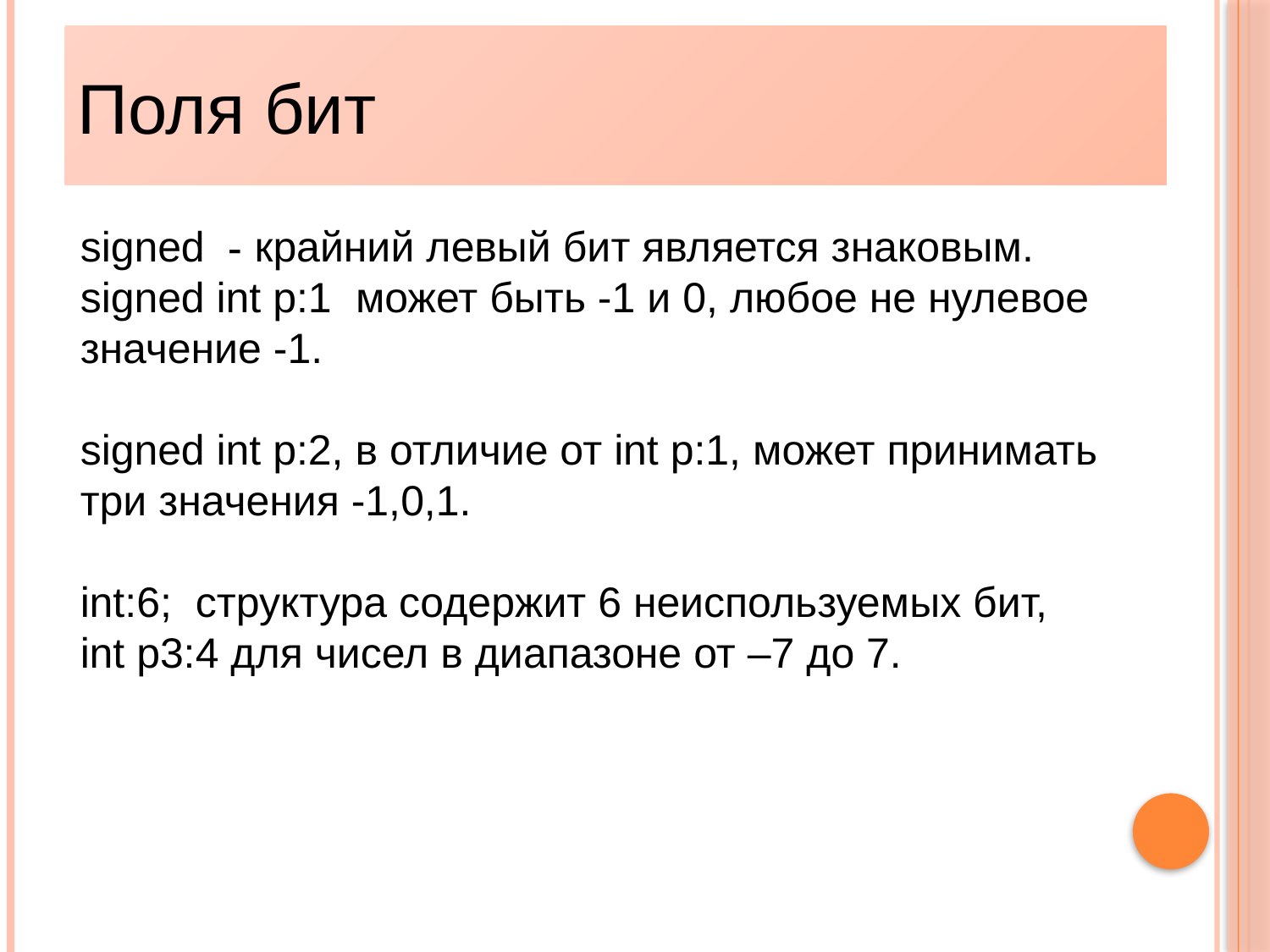

Поля бит
35
signed  - крайний левый бит является знаковым. signed int p:1  может быть -1 и 0, любое не нулевое значение -1.

signed int p:2, в отличие от int p:1, может принимать три значения -1,0,1.

int:6;  структура содержит 6 неиспользуемых бит,
int p3:4 для чисел в диапазоне от –7 до 7.